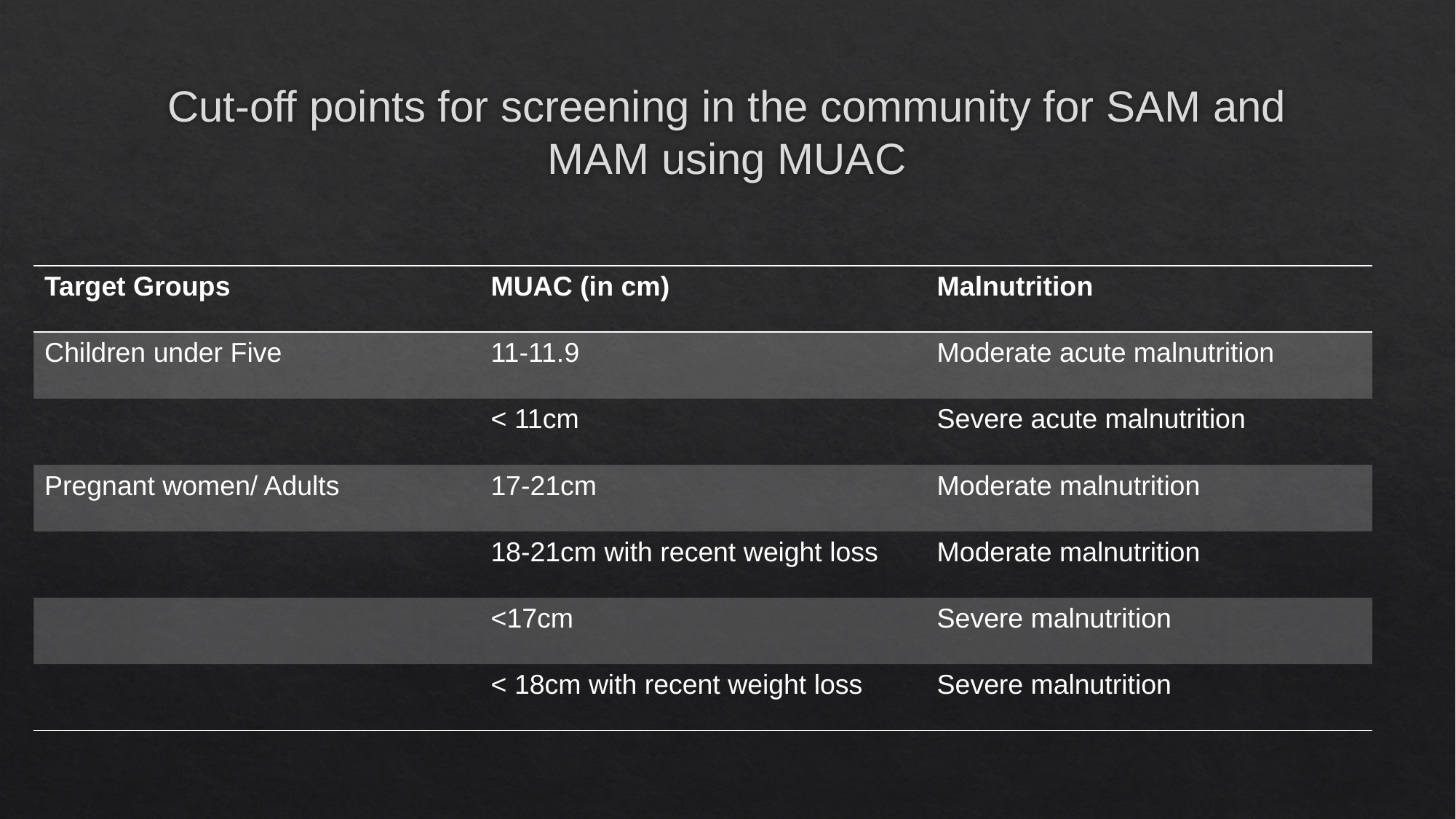

# Cut-off points for screening in the community for SAM and MAM using MUAC
| Target Groups | MUAC (in cm) | Malnutrition |
| --- | --- | --- |
| Children under Five | 11-11.9 | Moderate acute malnutrition |
|  | < 11cm | Severe acute malnutrition |
| Pregnant women/ Adults | 17-21cm | Moderate malnutrition |
|  | 18-21cm with recent weight loss | Moderate malnutrition |
|  | <17cm | Severe malnutrition |
|  | < 18cm with recent weight loss | Severe malnutrition |